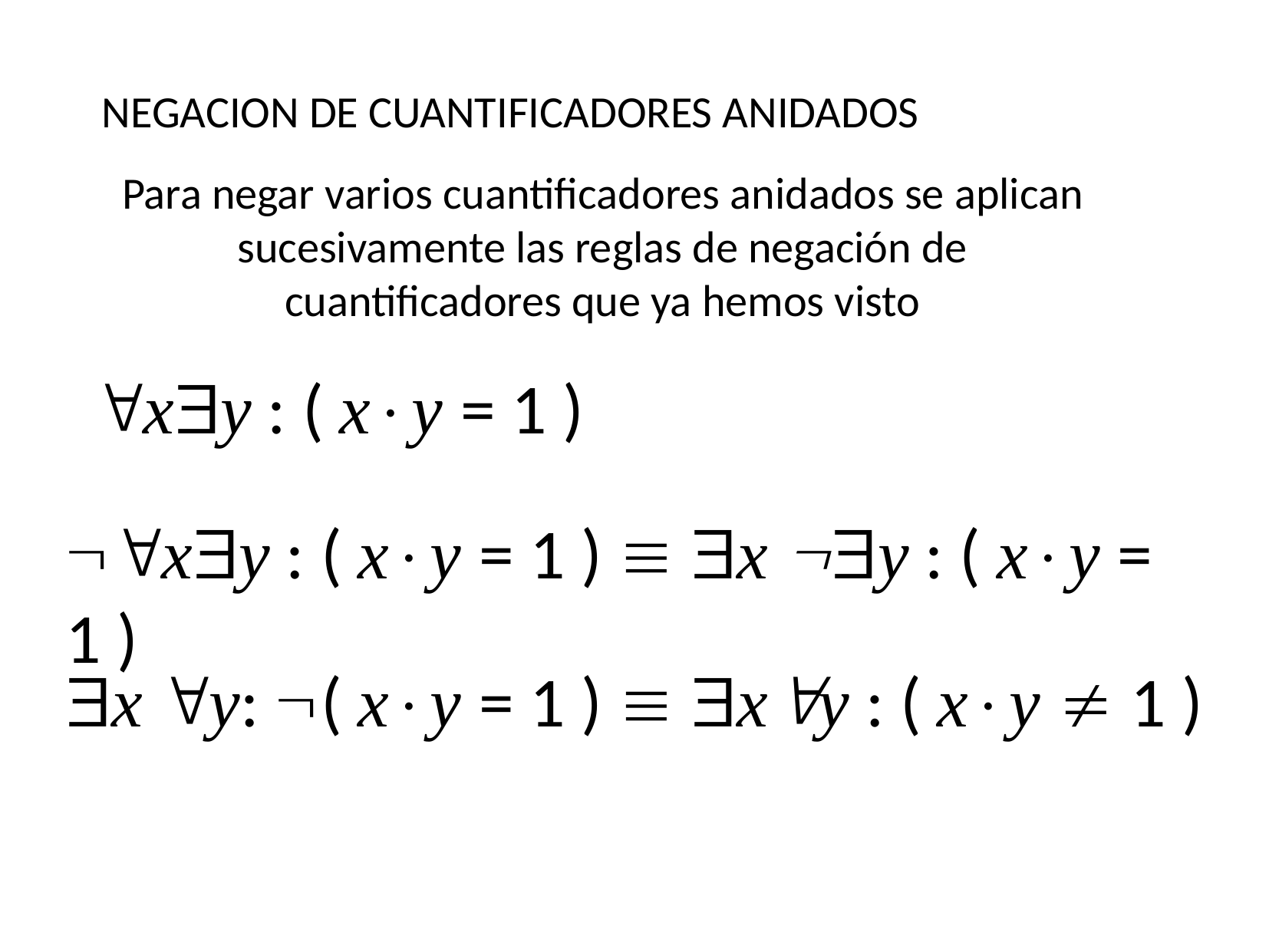

NEGACION DE CUANTIFICADORES ANIDADOS
Para negar varios cuantificadores anidados se aplican sucesivamente las reglas de negación de cuantificadores que ya hemos visto
∀x∃y : ( x⋅y = 1 )
¬∀x∃y : ( x⋅y = 1 ) ≡ ∃x ¬∃y : ( x⋅y = 1 )
∃x ∀y: ¬( x⋅y = 1 ) ≡ ∃x∀y : ( x⋅y ≠ 1 )